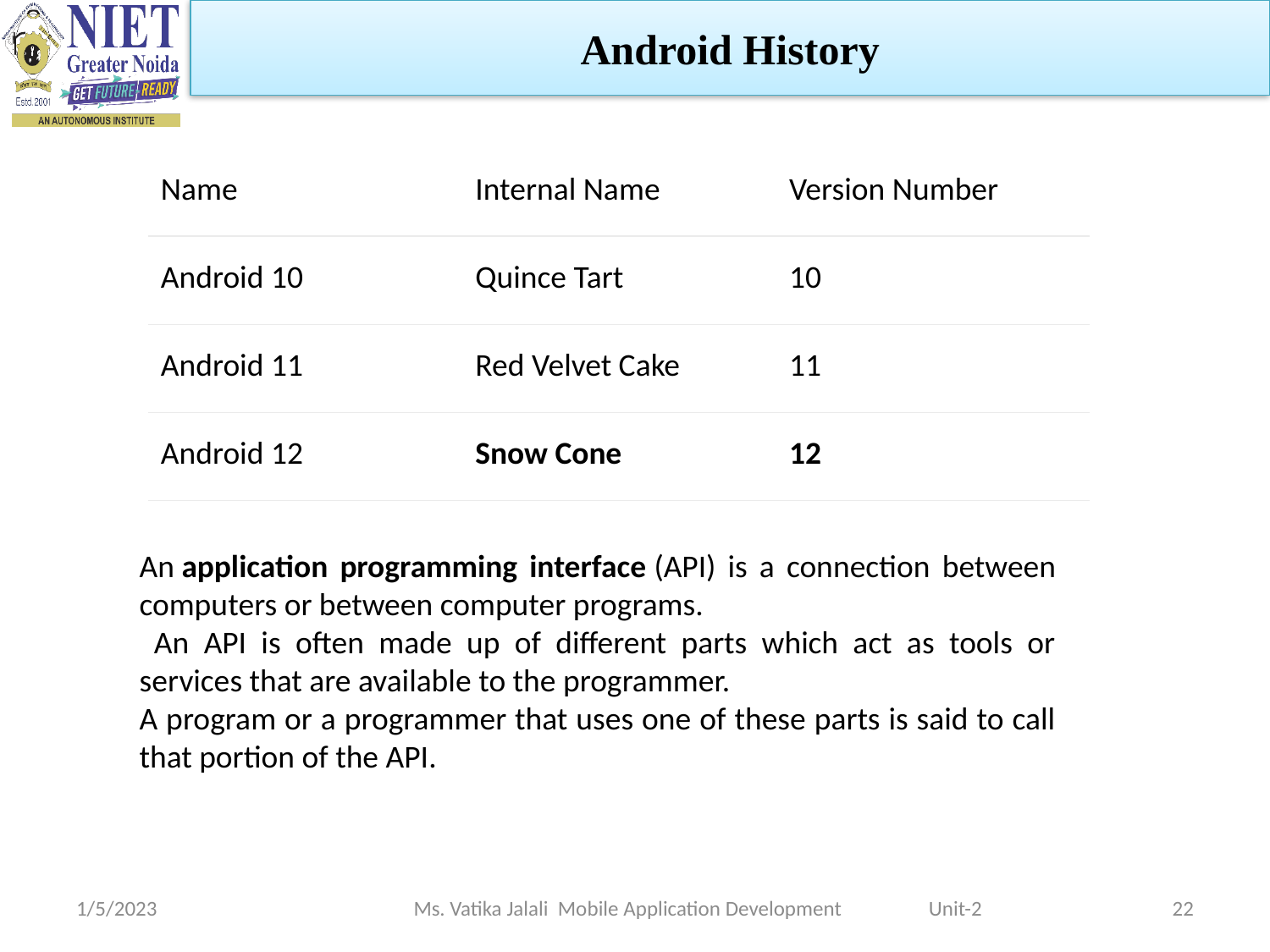

Android History

| Name | Internal Name | Version Number |
| --- | --- | --- |
| Android 10 | Quince Tart | 10 |
| Android 11 | Red Velvet Cake | 11 |
| Android 12 | Snow Cone | 12 |
An application programming interface (API) is a connection between computers or between computer programs.
 An API is often made up of different parts which act as tools or services that are available to the programmer.
A program or a programmer that uses one of these parts is said to call that portion of the API.
1/5/2023
Ms. Vatika Jalali  Mobile Application Development                  Unit-2
22